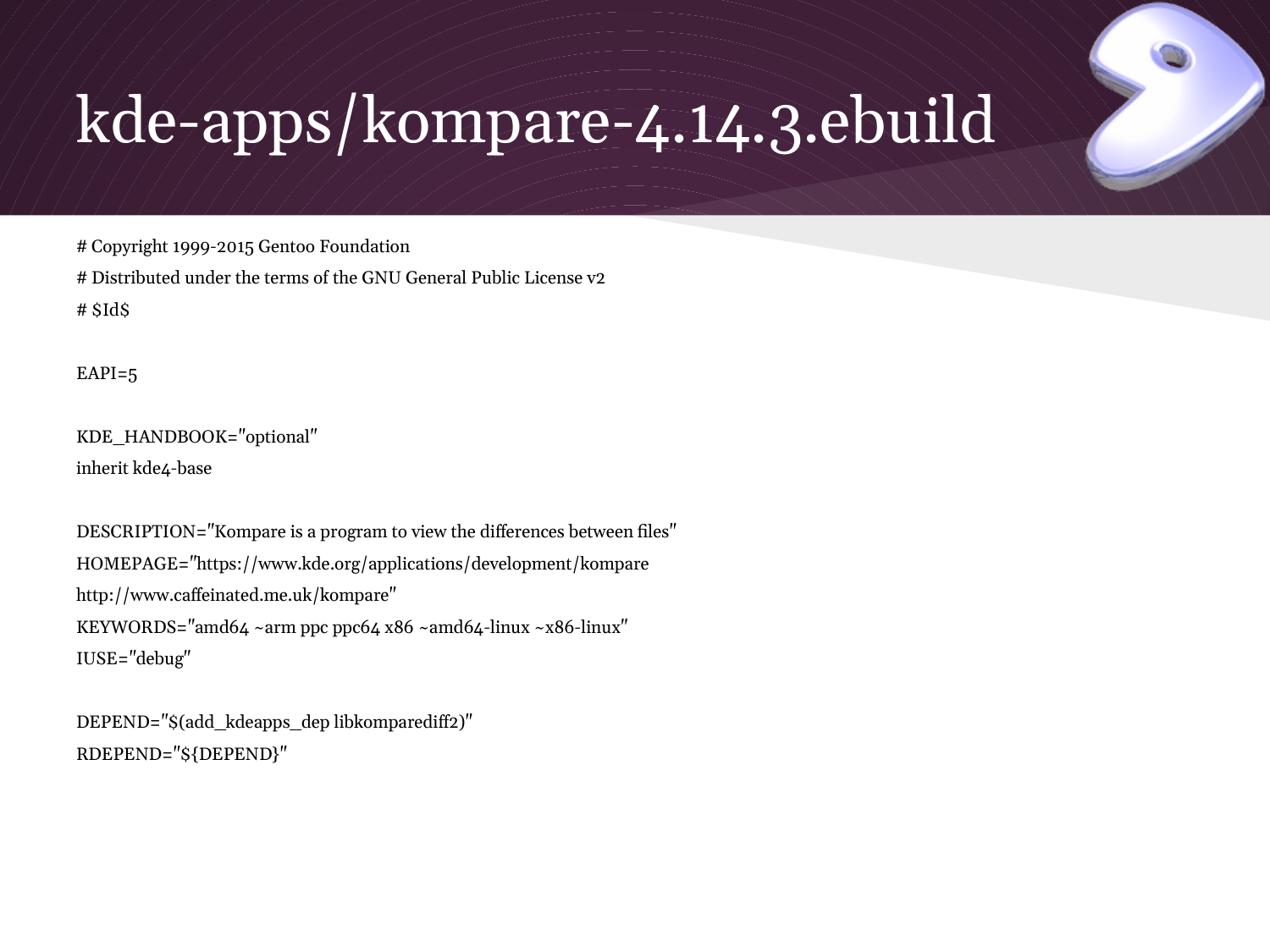

# kde-apps/kompare-4.14.3.ebuild
# Copyright 1999-2015 Gentoo Foundation
# Distributed under the terms of the GNU General Public License v2
# $Id$

EAPI=5

KDE_HANDBOOK="optional"
inherit kde4-base

DESCRIPTION="Kompare is a program to view the differences between files"
HOMEPAGE="https://www.kde.org/applications/development/kompare
http://www.caffeinated.me.uk/kompare"
KEYWORDS="amd64 ~arm ppc ppc64 x86 ~amd64-linux ~x86-linux"
IUSE="debug"

DEPEND="$(add_kdeapps_dep libkomparediff2)"
RDEPEND="${DEPEND}"